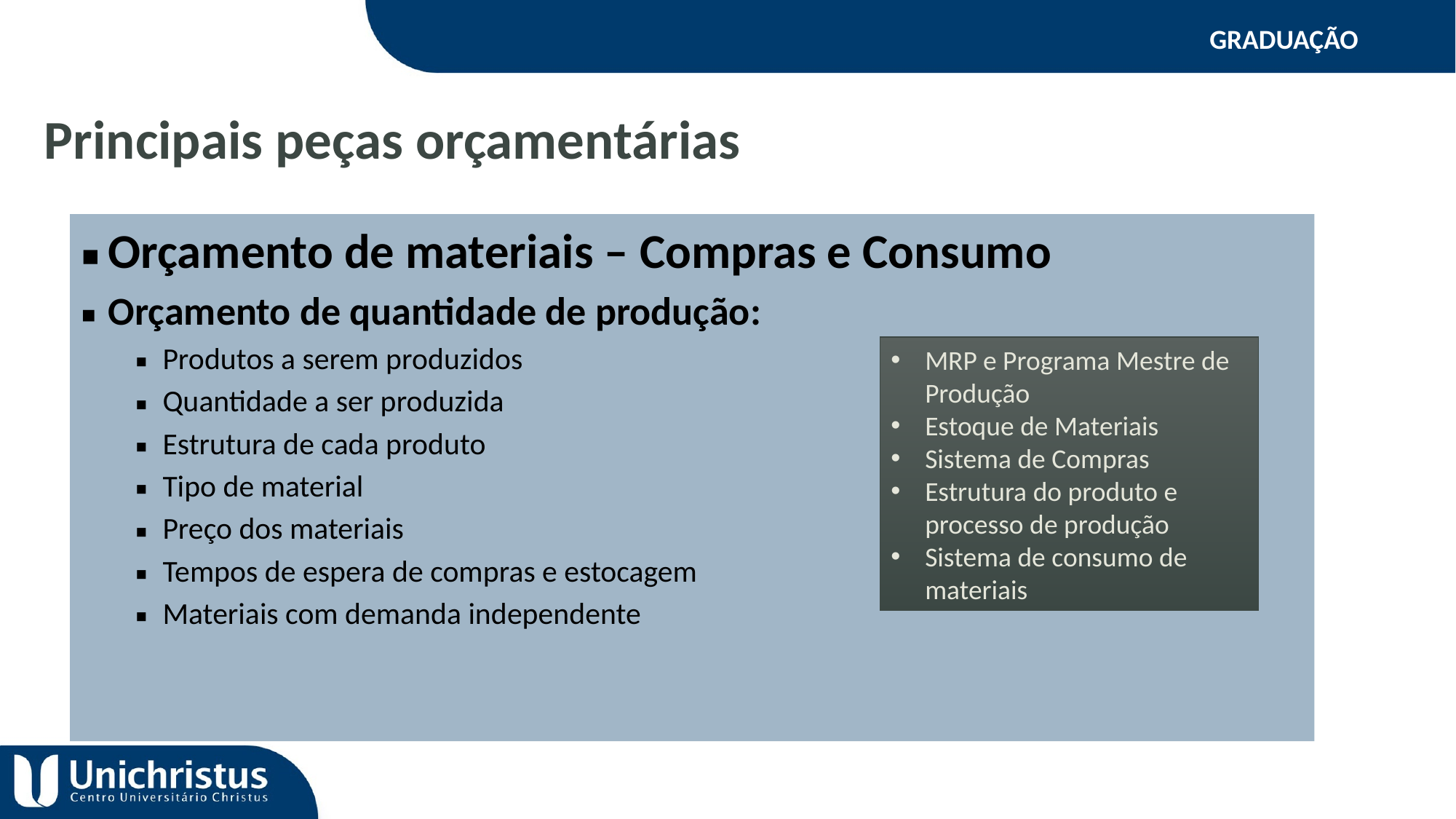

GRADUAÇÃO
Principais peças orçamentárias
Orçamento de materiais – Compras e Consumo
Orçamento de quantidade de produção:
Produtos a serem produzidos
Quantidade a ser produzida
Estrutura de cada produto
Tipo de material
Preço dos materiais
Tempos de espera de compras e estocagem
Materiais com demanda independente

MRP e Programa Mestre de Produção
Estoque de Materiais
Sistema de Compras
Estrutura do produto e processo de produção
Sistema de consumo de materiais